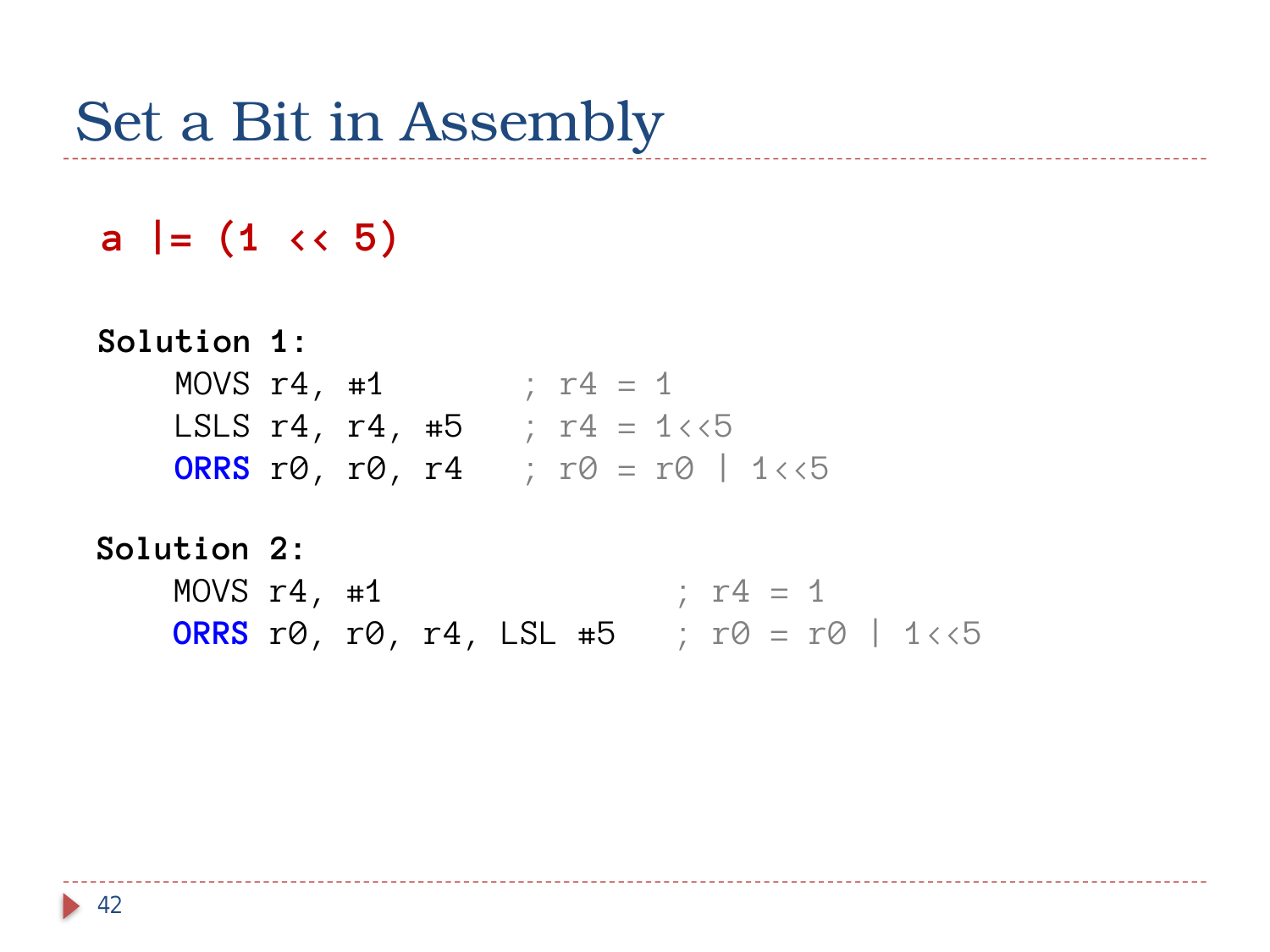

# Set a Bit in Assembly
a |= (1 << 5)
Solution 1:
    MOVS r4, #1       ; r4 = 1
    LSLS r4, r4, #5   ; r4 = 1<<5
    ORRS r0, r0, r4   ; r0 = r0 | 1<<5
Solution 2:
    MOVS r4, #1               ; r4 = 1
    ORRS r0, r0, r4, LSL #5   ; r0 = r0 | 1<<5
42